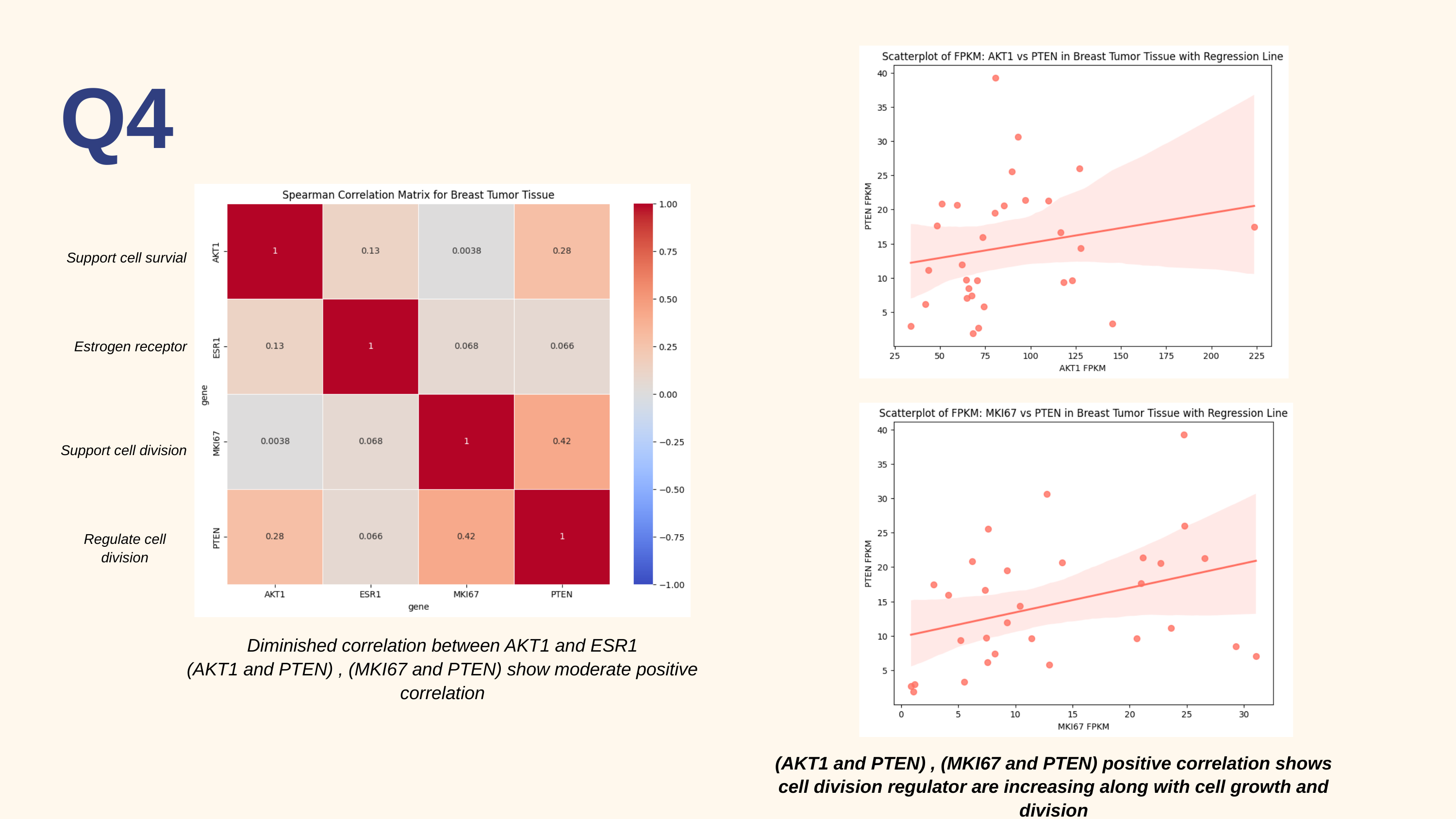

Q4

Support cell survial
Estrogen receptor

Support cell division
Regulate cell division
Diminished correlation between AKT1 and ESR1
(AKT1 and PTEN) , (MKI67 and PTEN) show moderate positive correlation
(AKT1 and PTEN) , (MKI67 and PTEN) positive correlation shows cell division regulator are increasing along with cell growth and division